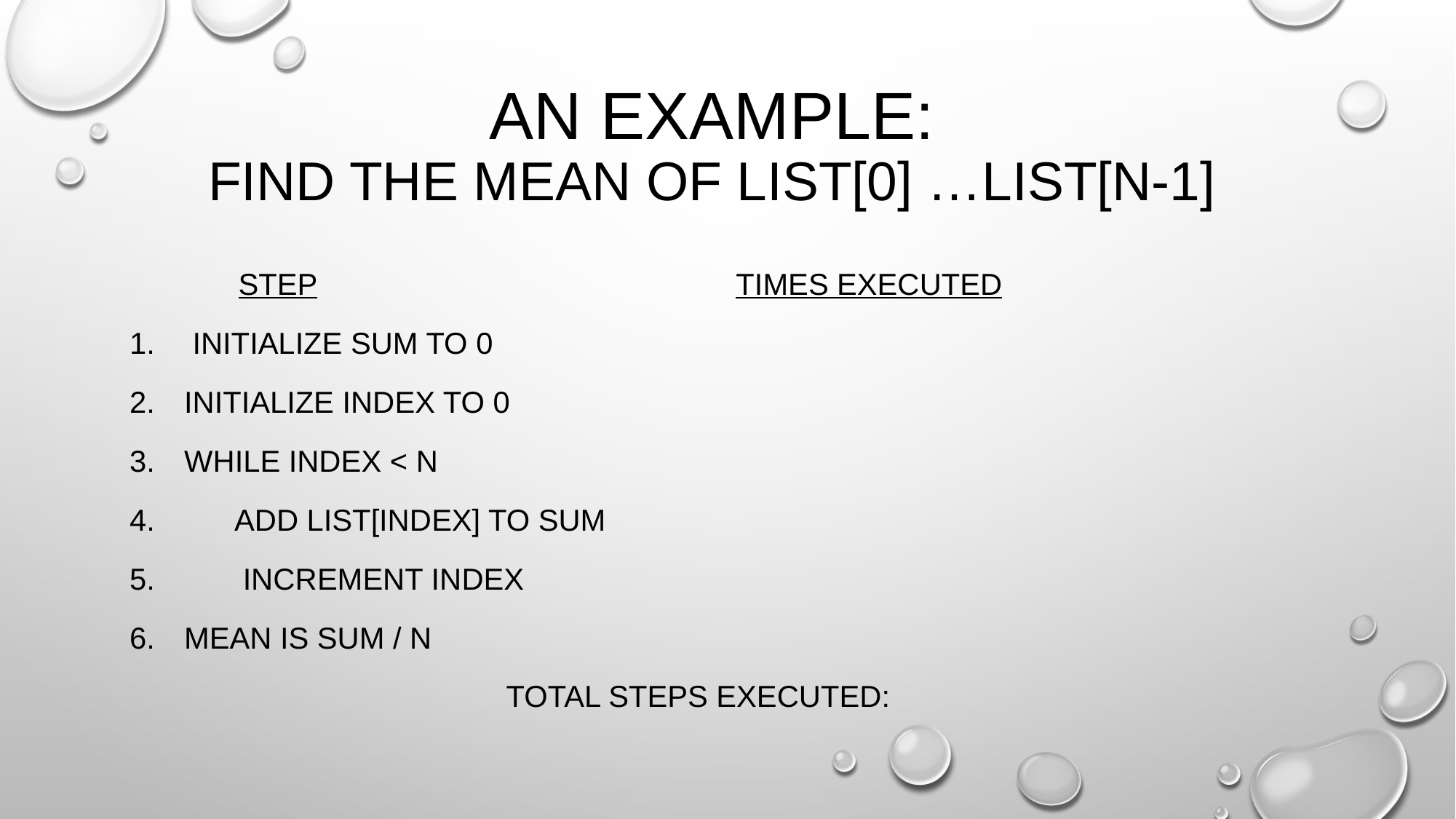

# An example: find the mean of list[0] …list[n-1]
             step                                                  times executed
 initialize sum to 0
initialize index to 0
while index < n
      add list[index] to sum
       Increment index
Mean is sum / n
                                             total steps executed: